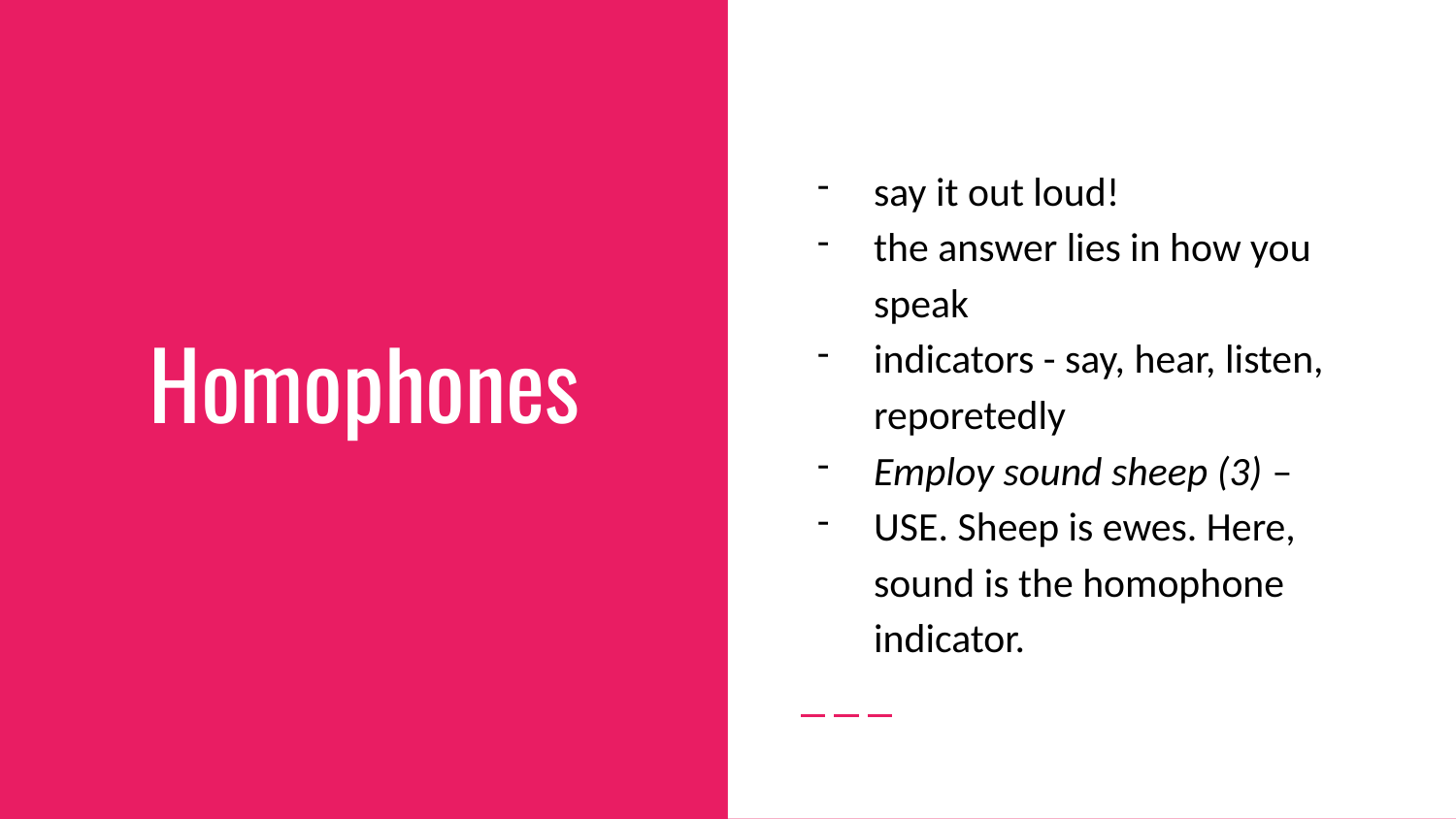

say it out loud!
the answer lies in how you speak
indicators - say, hear, listen, reporetedly
Employ sound sheep (3) –
USE. Sheep is ewes. Here, sound is the homophone indicator.
# Homophones